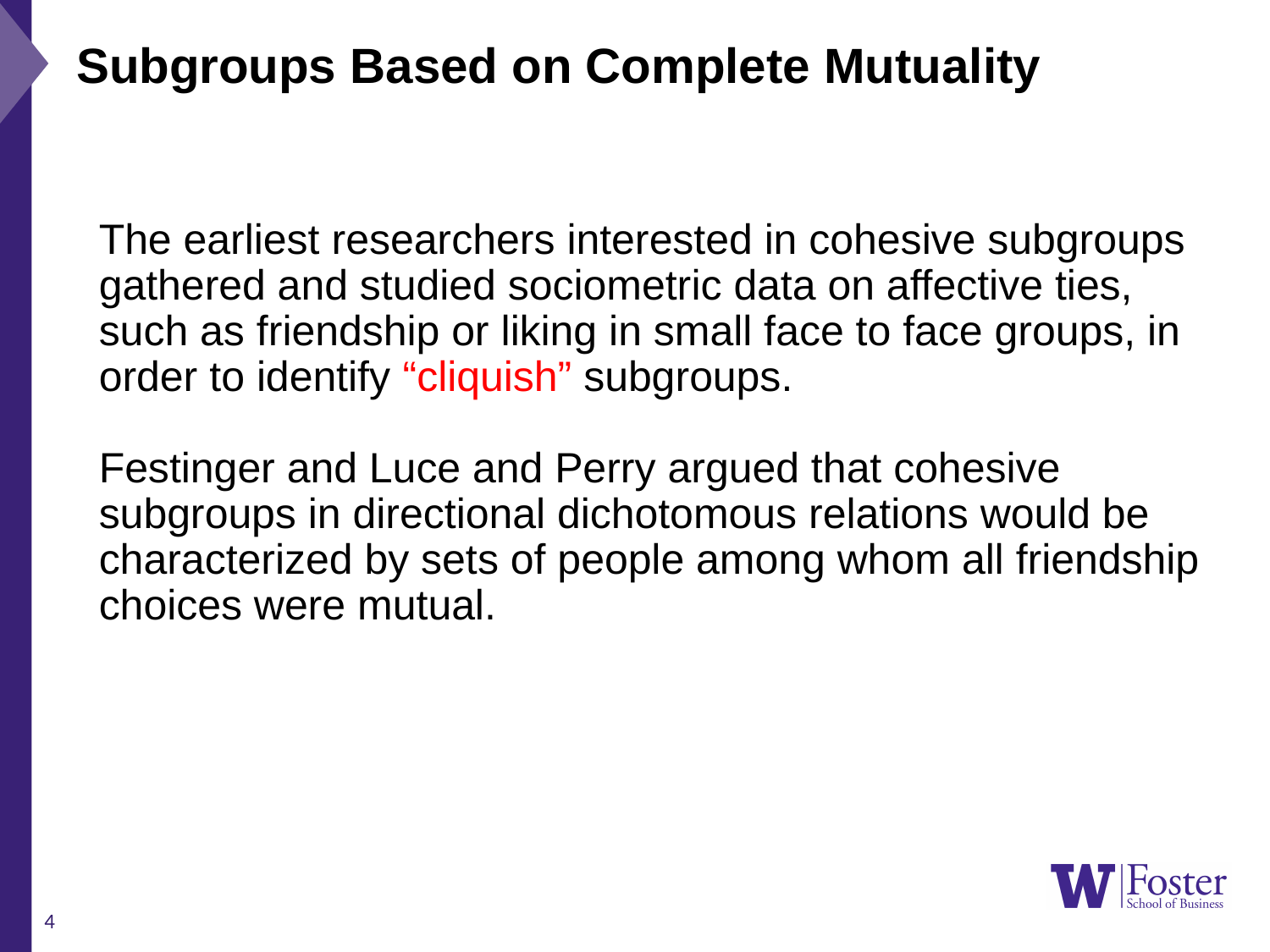

Subgroups Based on Complete Mutuality
The earliest researchers interested in cohesive subgroups gathered and studied sociometric data on affective ties, such as friendship or liking in small face to face groups, in order to identify “cliquish” subgroups.

Festinger and Luce and Perry argued that cohesive subgroups in directional dichotomous relations would be characterized by sets of people among whom all friendship choices were mutual.

4